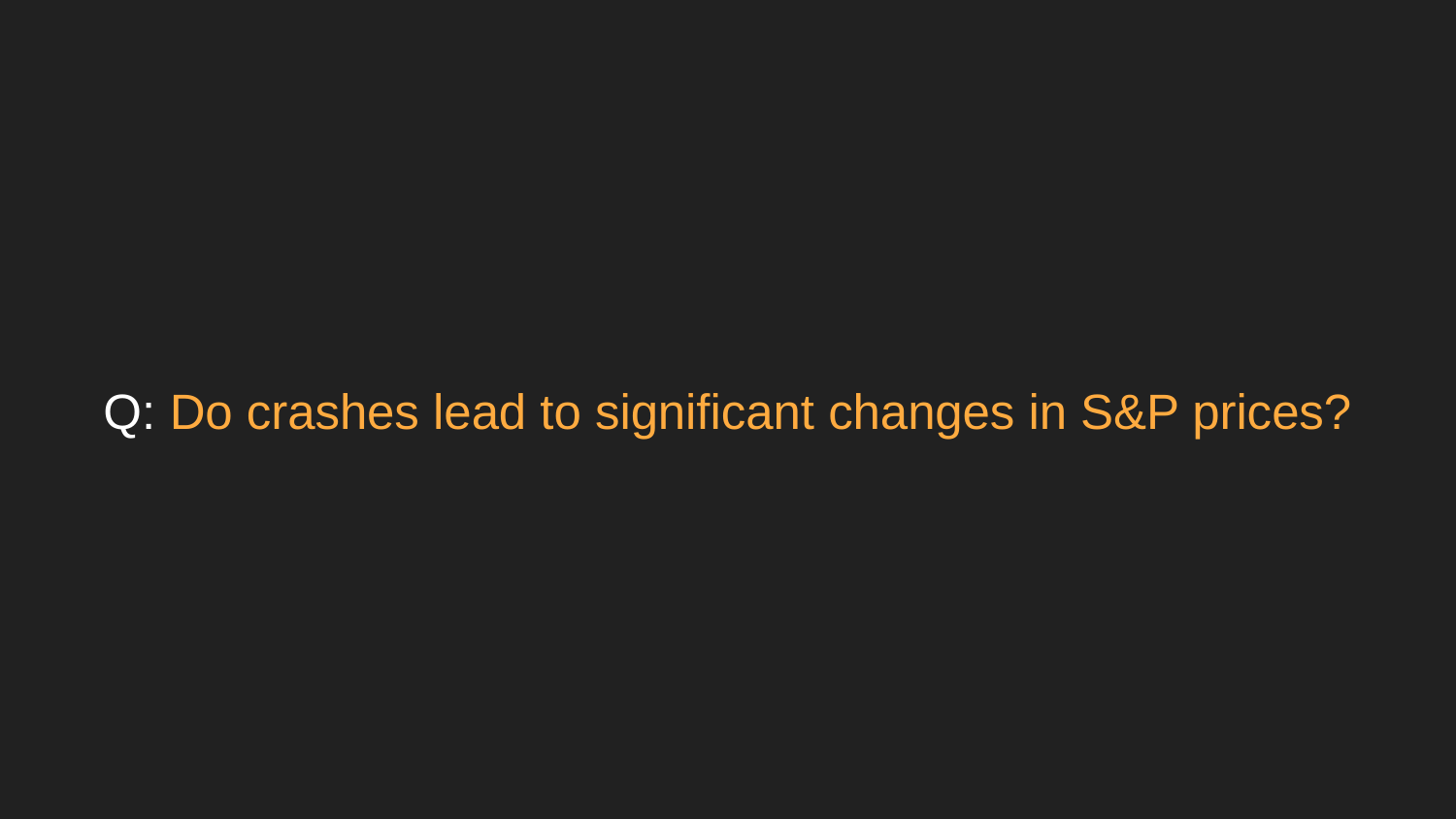

# Q: Do crashes lead to significant changes in S&P prices?